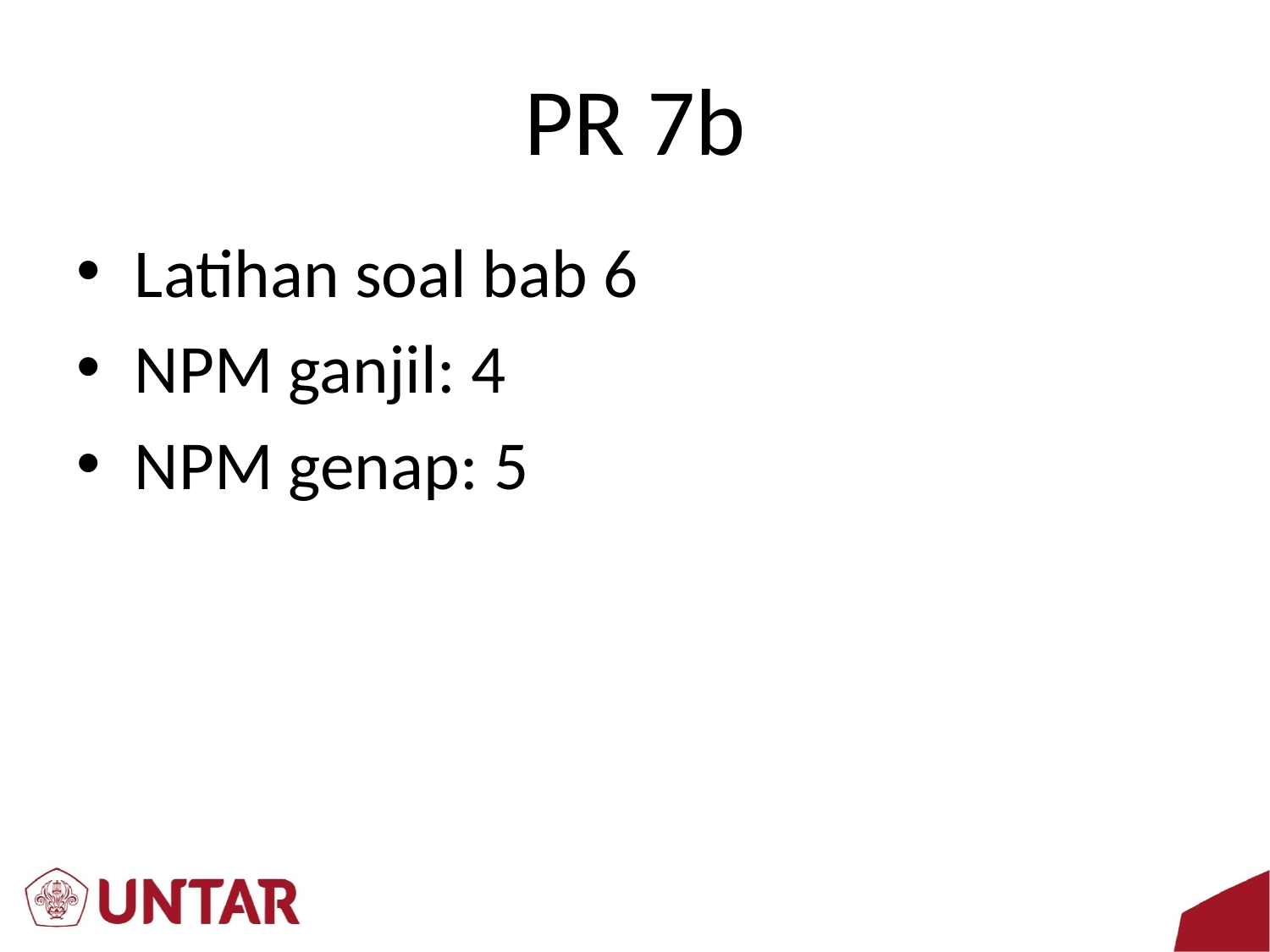

# PR 7b
Latihan soal bab 6
NPM ganjil: 4
NPM genap: 5